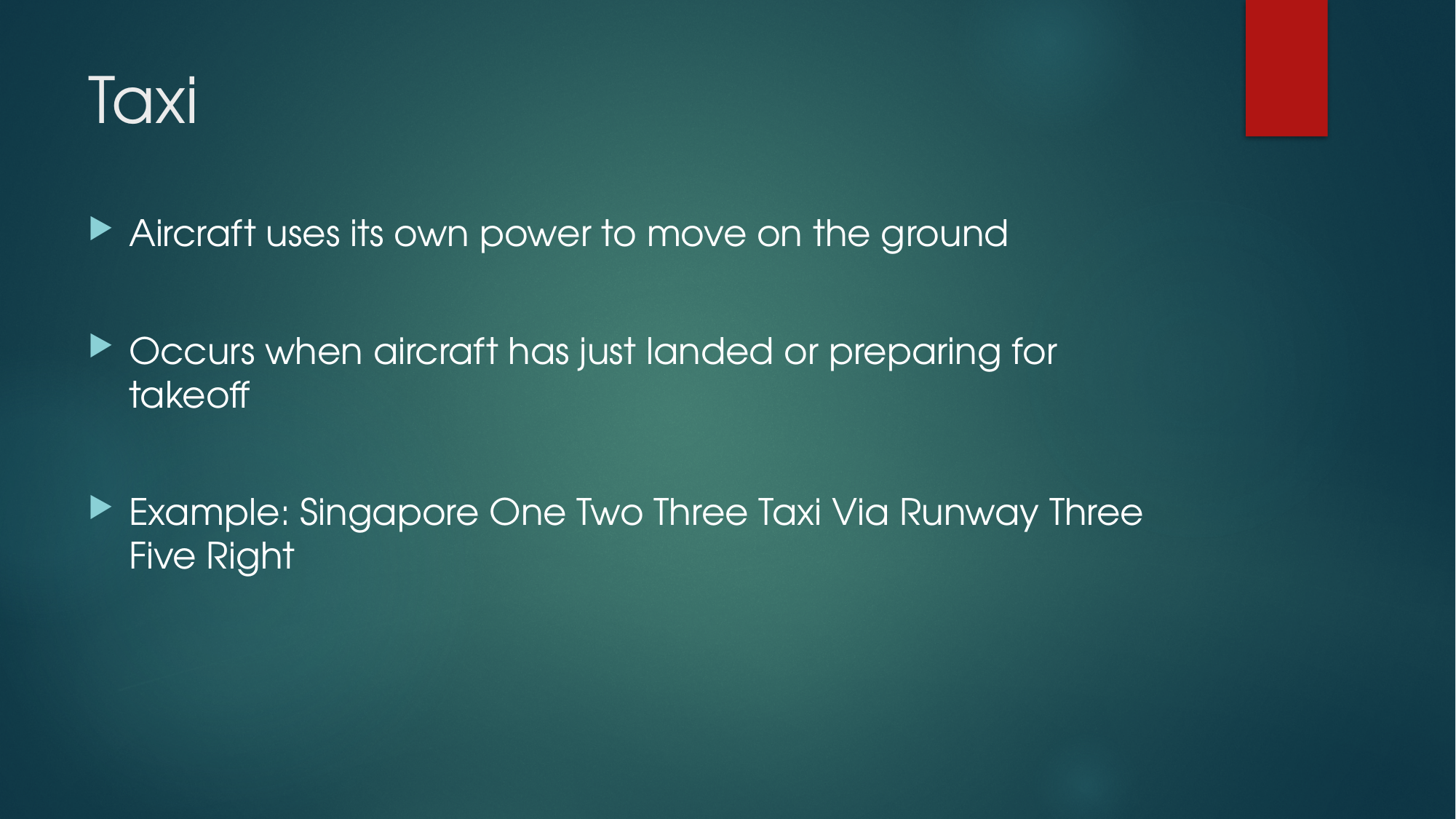

# Taxi
Aircraft uses its own power to move on the ground

Occurs when aircraft has just landed or preparing for takeoff

Example: Singapore One Two Three Taxi Via Runway Three Five Right